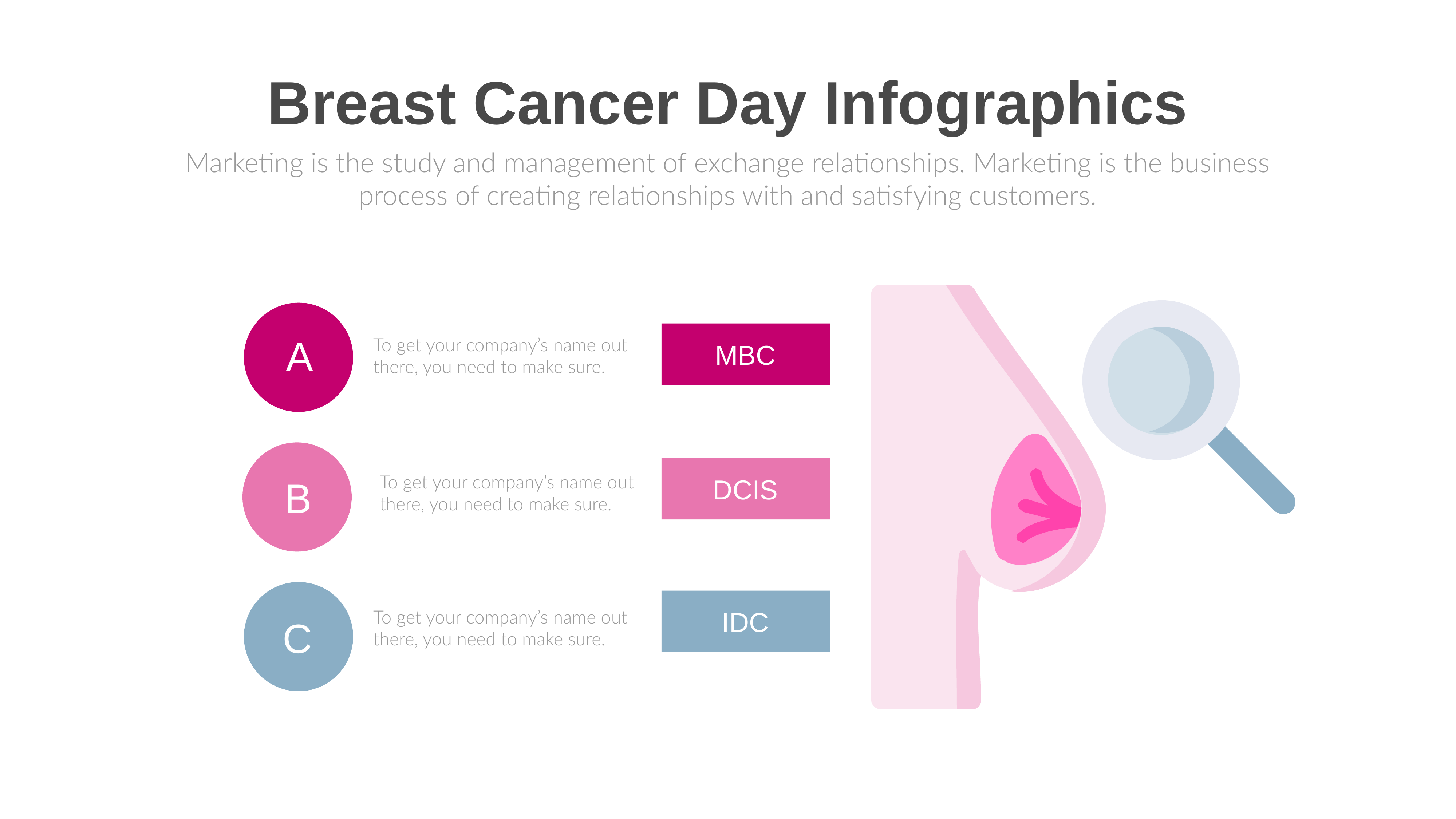

Breast Cancer Day Infographics
Marketing is the study and management of exchange relationships. Marketing is the business process of creating relationships with and satisfying customers.

A
To get your company’s name out there, you need to make sure.
MBC

To get your company’s name out there, you need to make sure.
B
DCIS

IDC
To get your company’s name out there, you need to make sure.
C